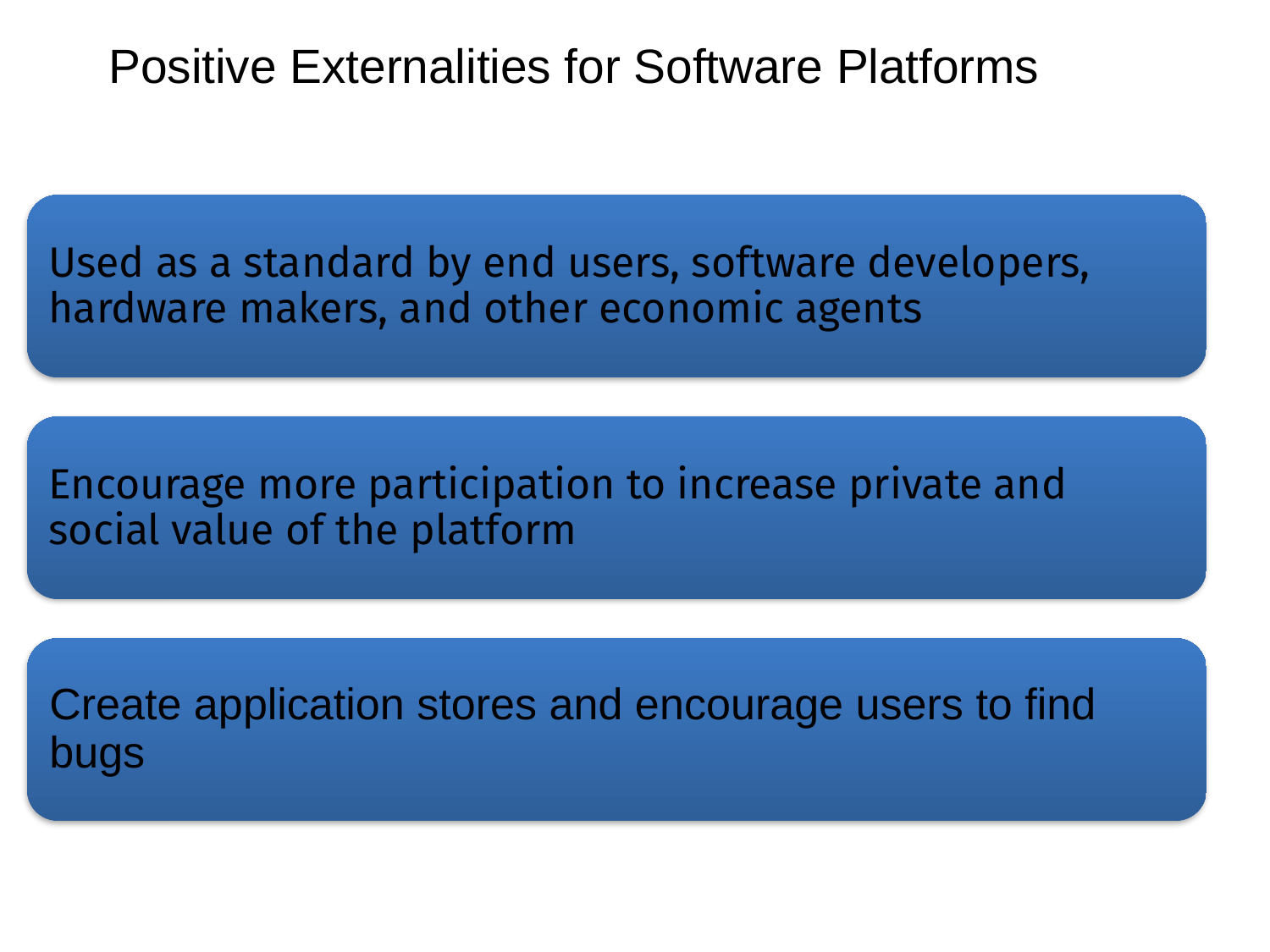

# Positive Externalities for Software Platforms
Used as a standard by end users, software developers, hardware makers, and other economic agents

Encourage more participation to increase private and social value of the platform

Create application stores and encourage users to find bugs

Global Economics Group